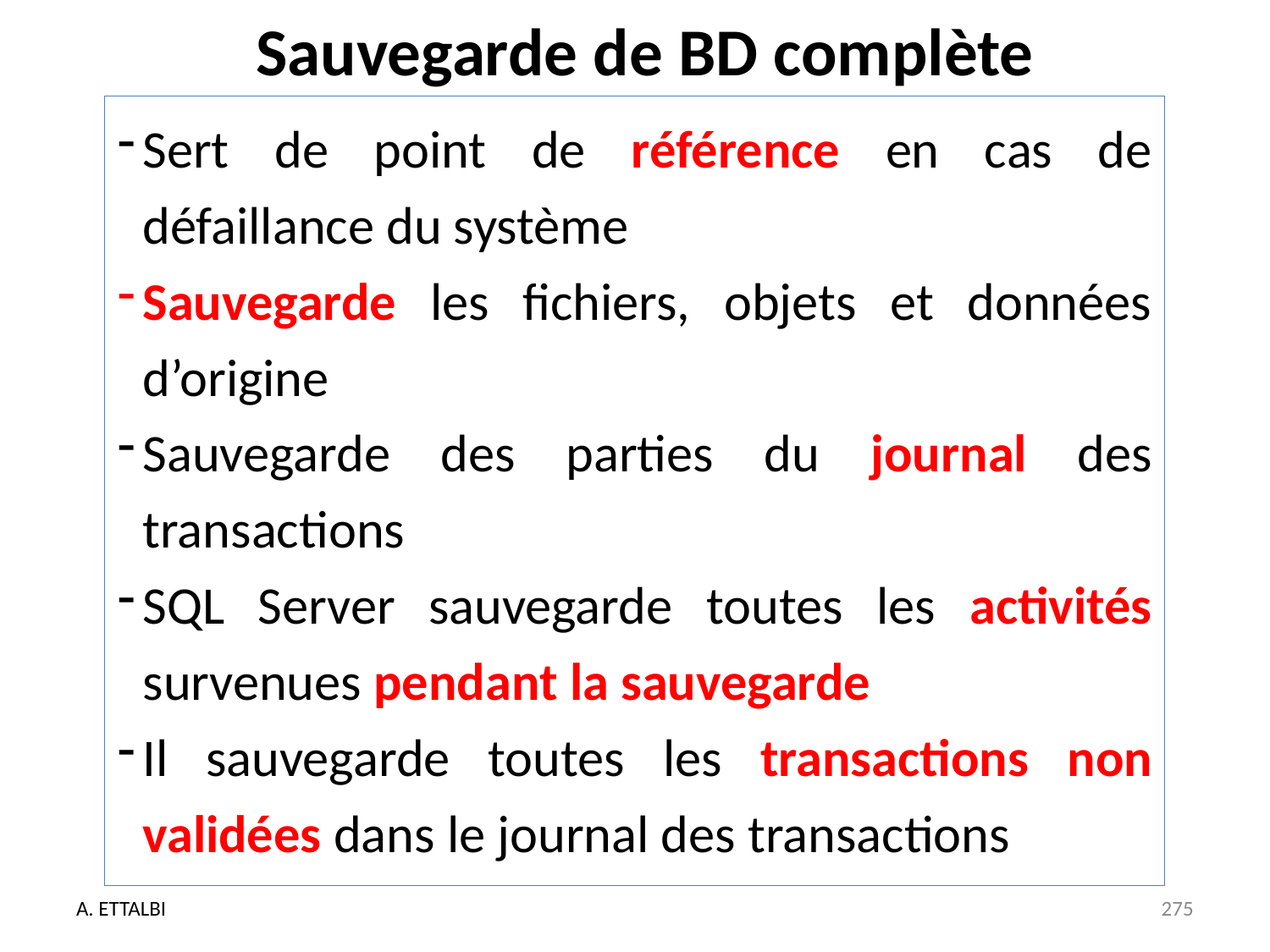

# Sauvegarde de BD complète
Sert de point de référence en cas de défaillance du système
Sauvegarde les fichiers, objets et données d’origine
Sauvegarde des parties du journal des transactions
SQL Server sauvegarde toutes les activités survenues pendant la sauvegarde
Il sauvegarde toutes les transactions non validées dans le journal des transactions
A. ETTALBI
275